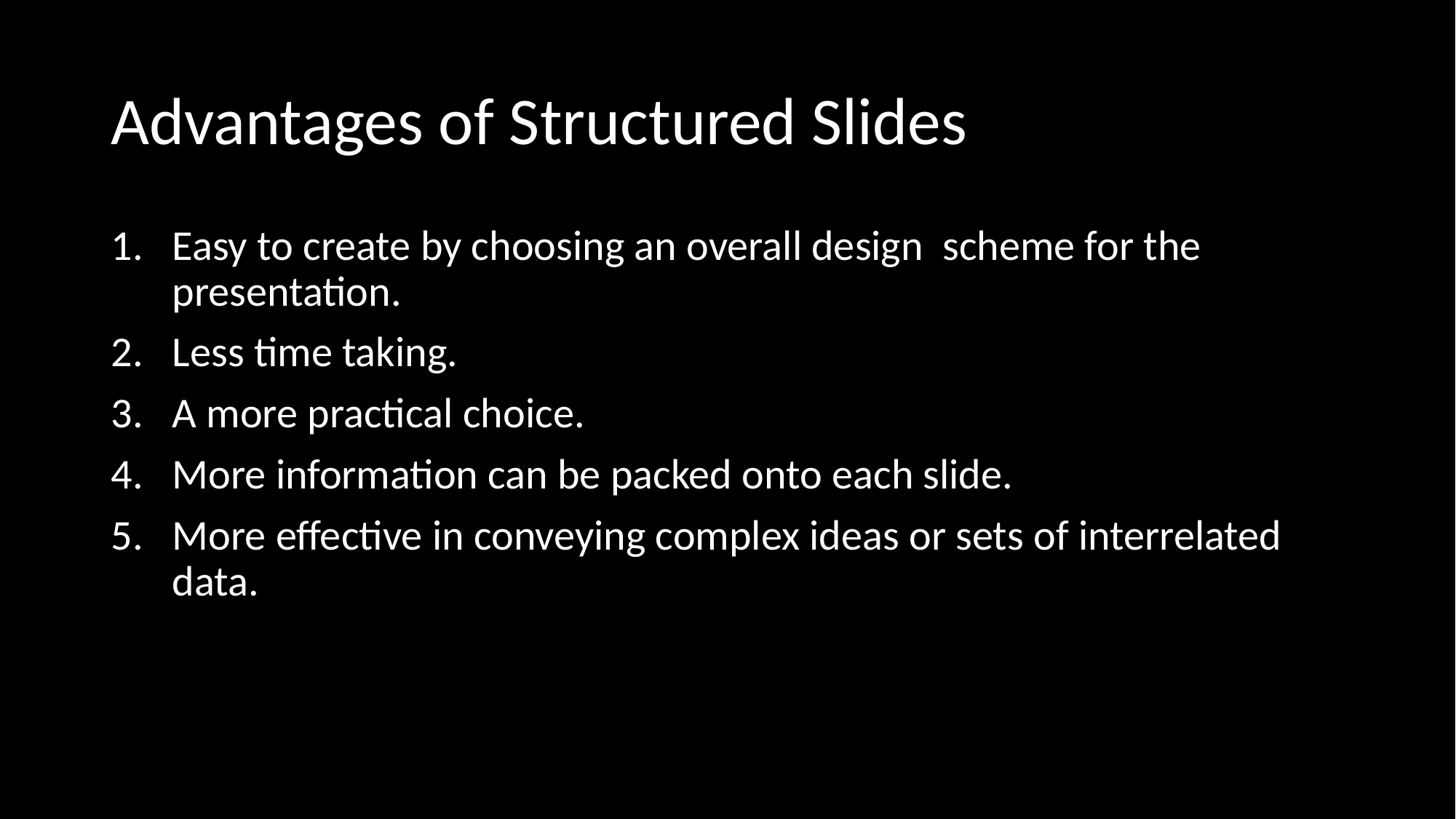

# Advantages of Structured Slides
Easy to create by choosing an overall design  scheme for the presentation.
Less time taking.
A more practical choice.
More information can be packed onto each slide.
More effective in conveying complex ideas or sets of interrelated data.